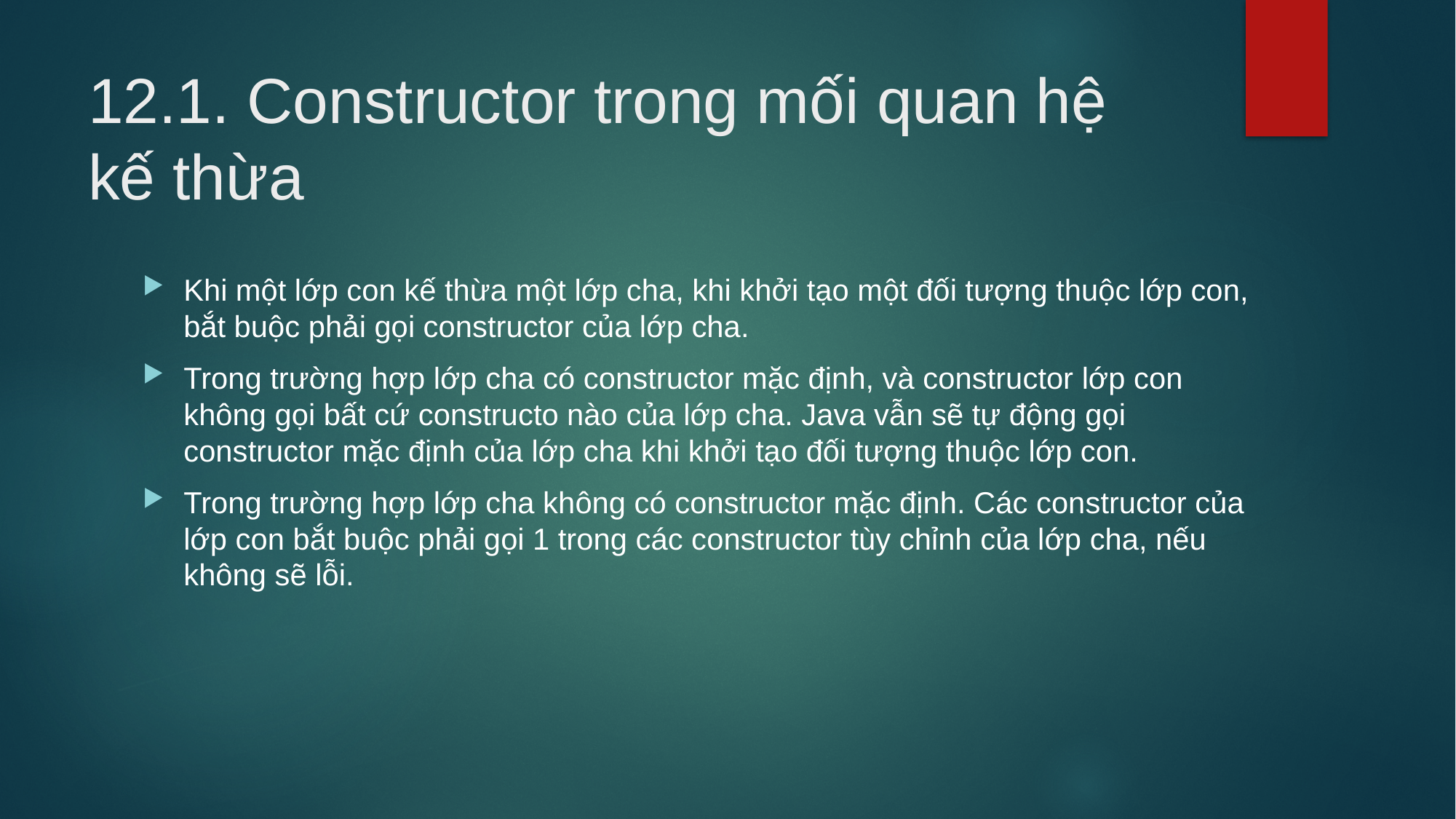

# 12.1. Constructor trong mối quan hệ kế thừa
Khi một lớp con kế thừa một lớp cha, khi khởi tạo một đối tượng thuộc lớp con, bắt buộc phải gọi constructor của lớp cha.
Trong trường hợp lớp cha có constructor mặc định, và constructor lớp con không gọi bất cứ constructo nào của lớp cha. Java vẫn sẽ tự động gọi constructor mặc định của lớp cha khi khởi tạo đối tượng thuộc lớp con.
Trong trường hợp lớp cha không có constructor mặc định. Các constructor của lớp con bắt buộc phải gọi 1 trong các constructor tùy chỉnh của lớp cha, nếu không sẽ lỗi.